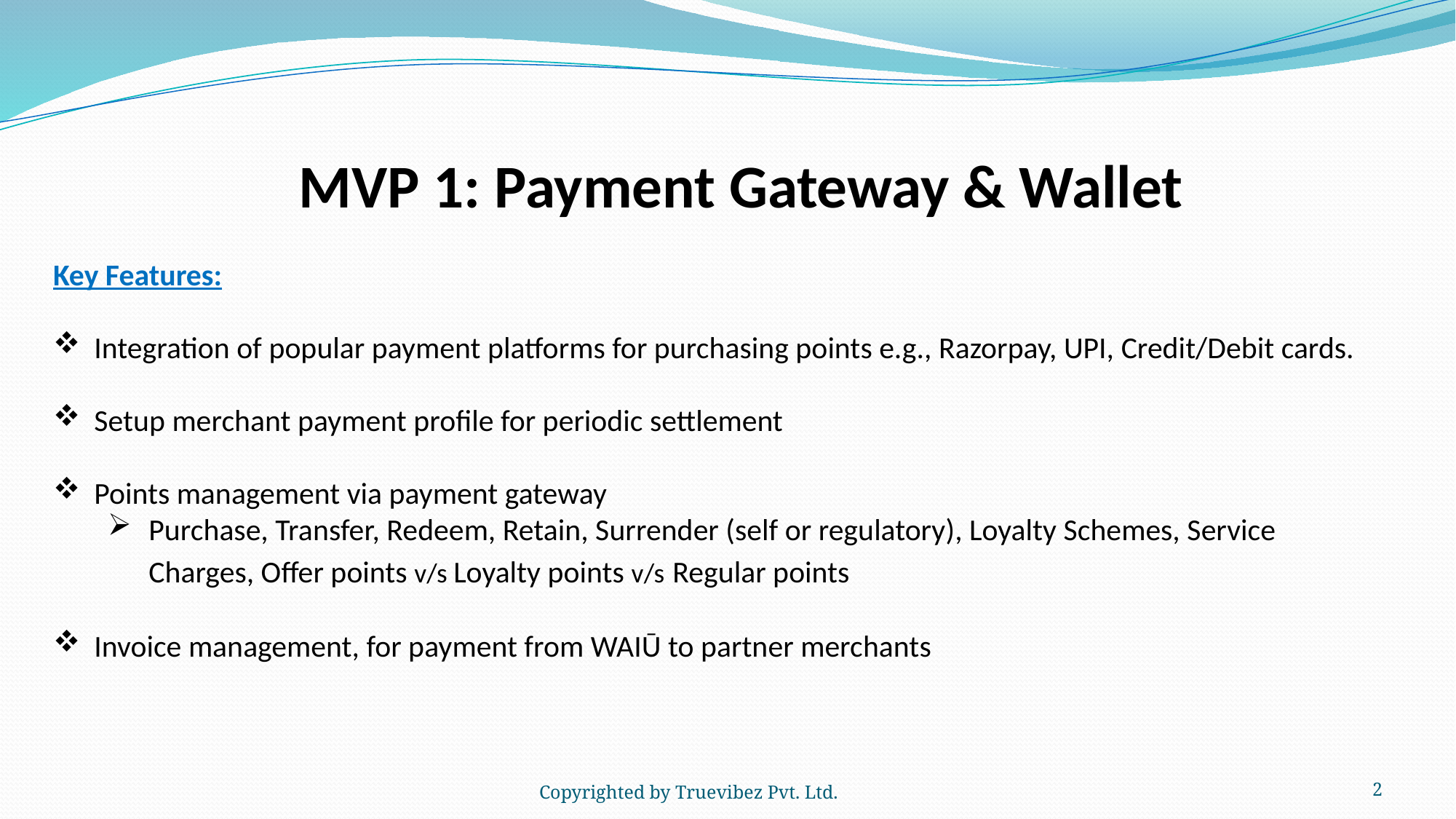

MVP 1: Payment Gateway & Wallet
Key Features:

Integration of popular payment platforms for purchasing points e.g., Razorpay, UPI, Credit/Debit cards.

Setup merchant payment profile for periodic settlement

Points management via payment gateway
Purchase, Transfer, Redeem, Retain, Surrender (self or regulatory), Loyalty Schemes, Service Charges, Offer points v/s Loyalty points v/s Regular points

Invoice management, for payment from WAIŪ to partner merchants
Copyrighted by Truevibez Pvt. Ltd.
2